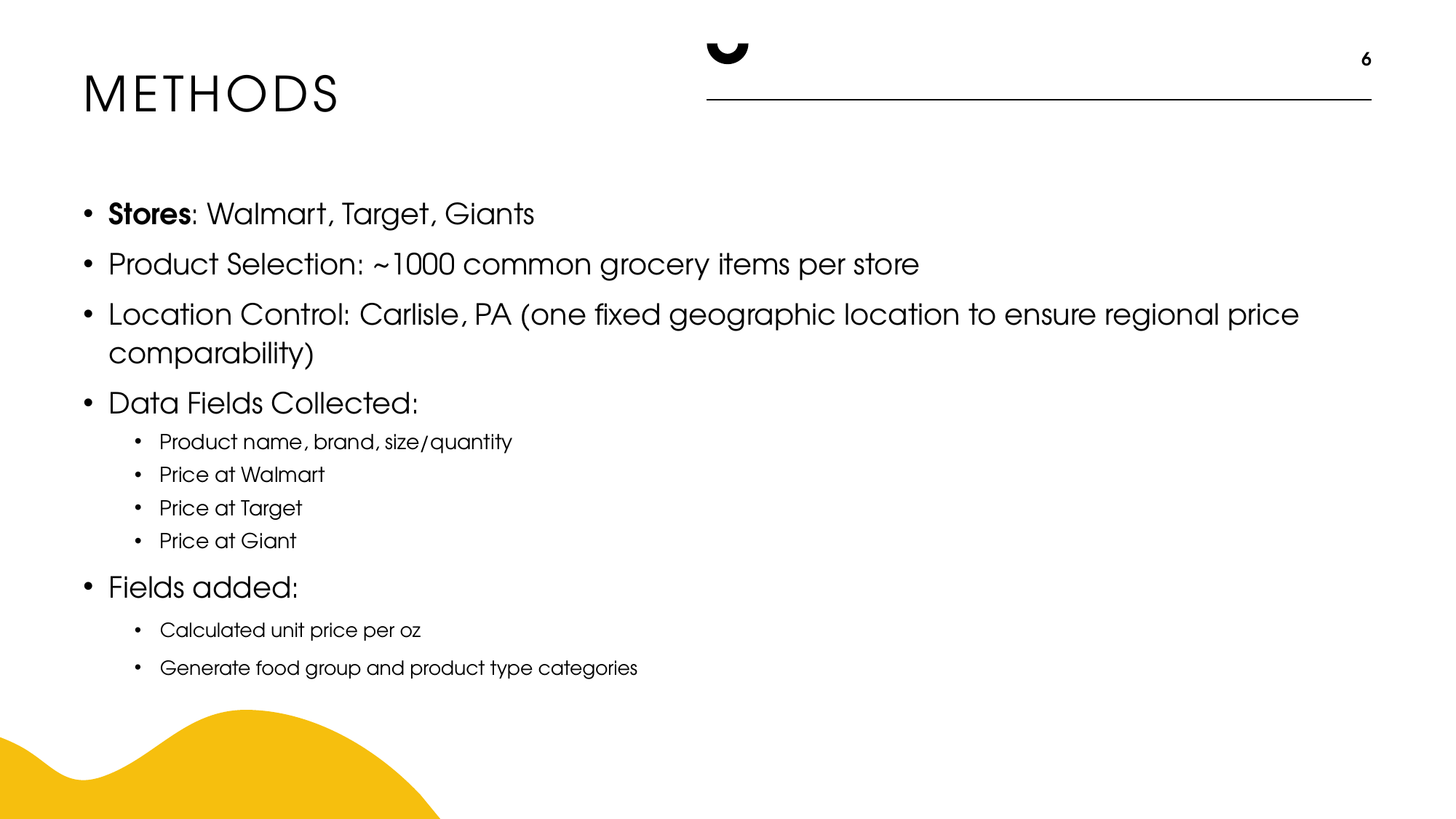

6
# Methods
Stores: Walmart, Target, Giants
Product Selection: ~1000 common grocery items per store
Location Control: Carlisle, PA (one fixed geographic location to ensure regional price comparability)
Data Fields Collected:
Product name, brand, size/quantity
Price at Walmart
Price at Target
Price at Giant
Fields added:
Calculated unit price per oz
Generate food group and product type categories